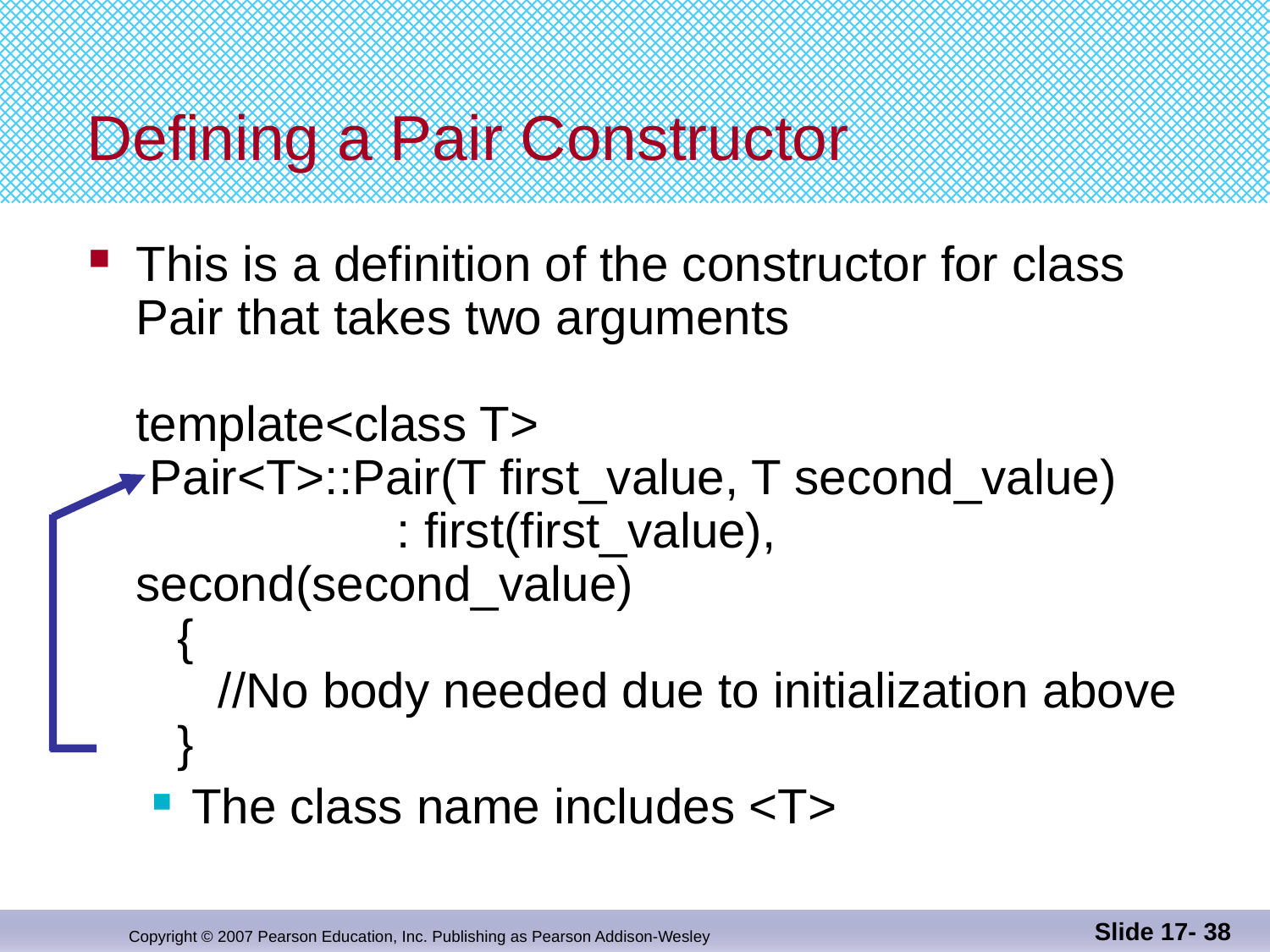

# Defining a Pair Constructor
This is a definition of the constructor for class
Pair that takes two arguments
template<class T>
 Pair<T>::Pair(T first_value, T second_value)
                   : first(first_value), second(second_value)
   {
      //No body needed due to initialization above
   }
The class name includes <T>

Slide 17- 38